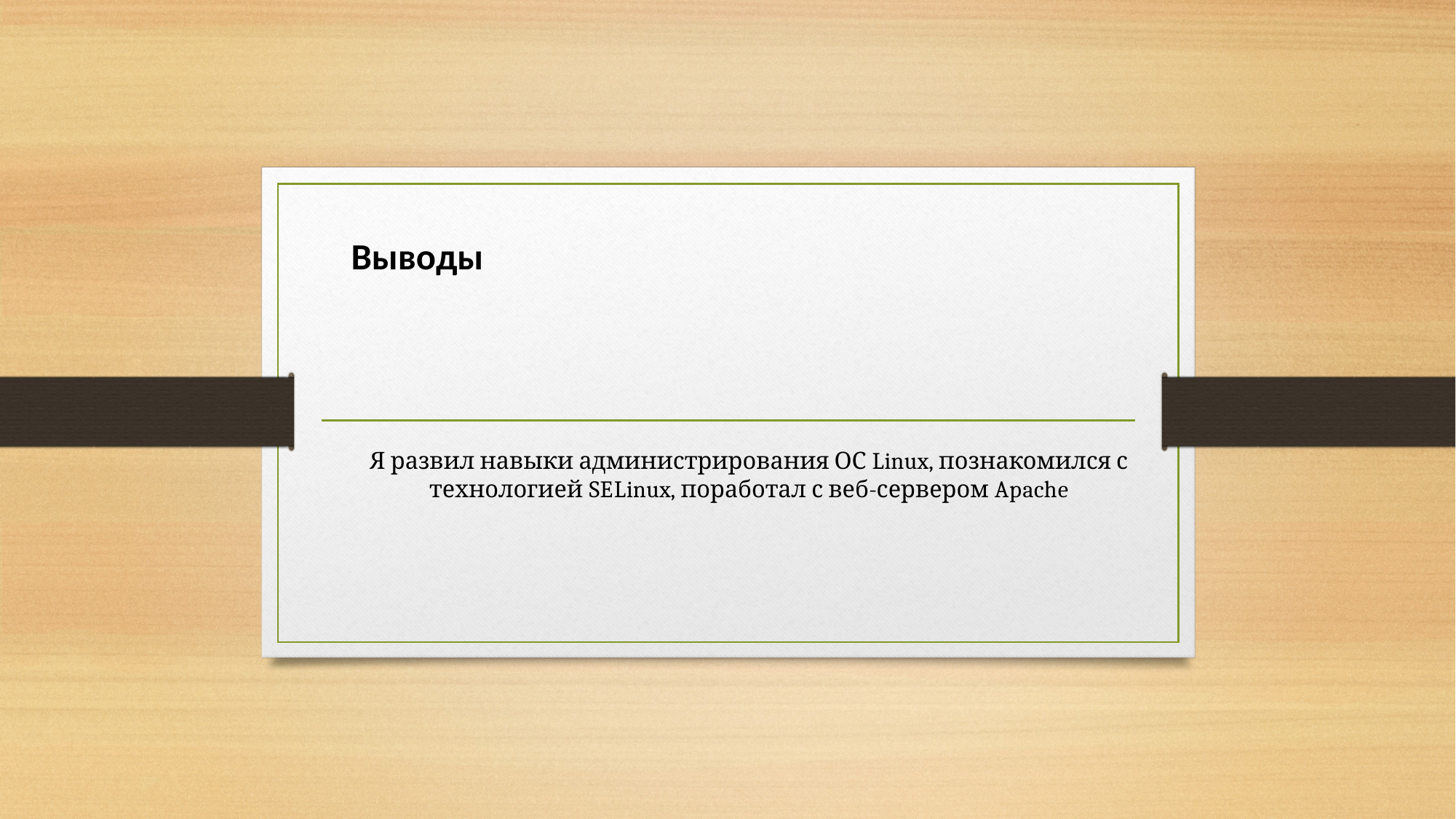

Выводы

Я развил навыки администрирования ОС Linux, познакомился с технологией SELinux, поработал с веб-сервером Apache